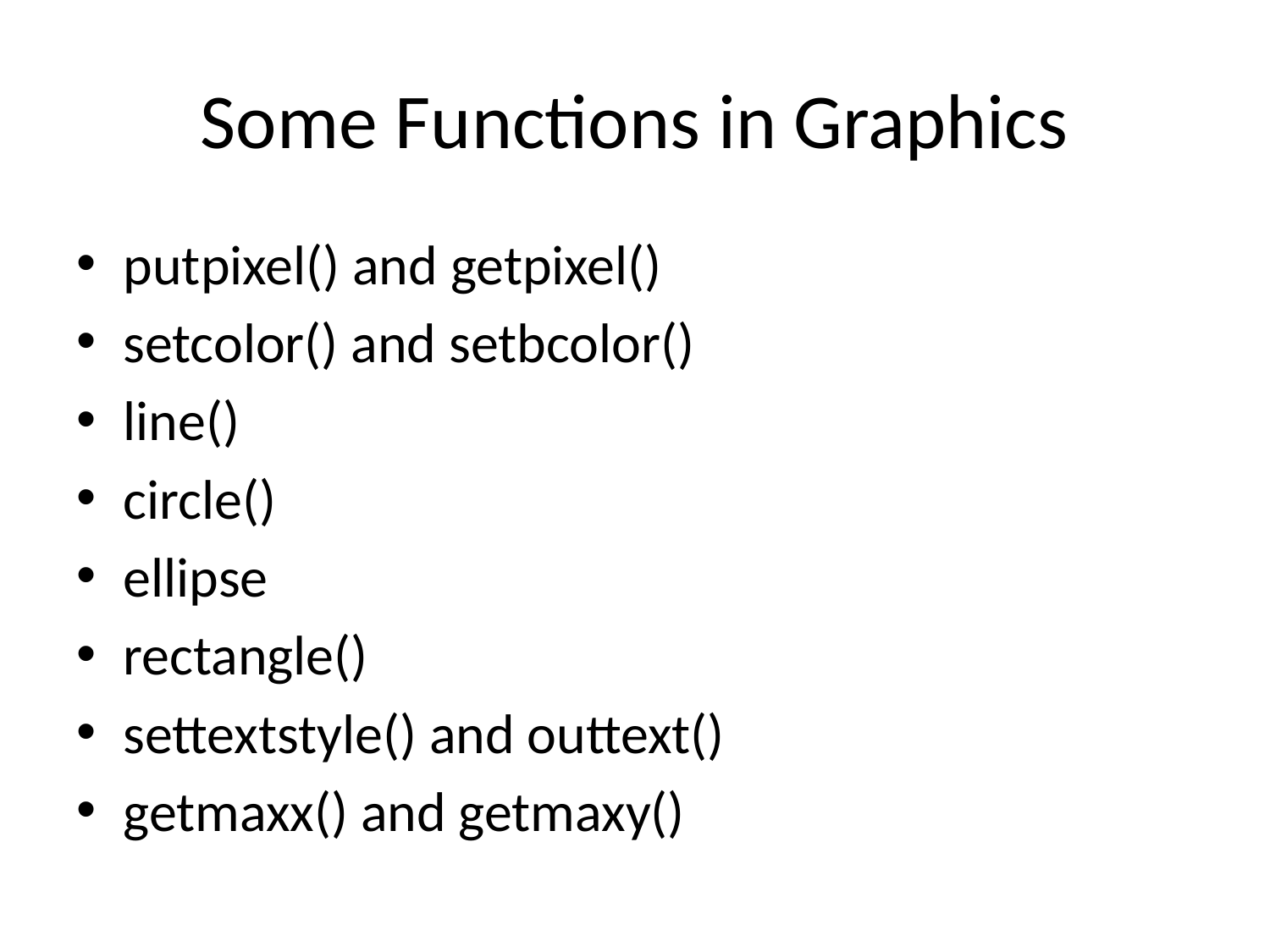

# Some Functions in Graphics
putpixel() and getpixel()
setcolor() and setbcolor()
line()
circle()
ellipse
rectangle()
settextstyle() and outtext()
getmaxx() and getmaxy()